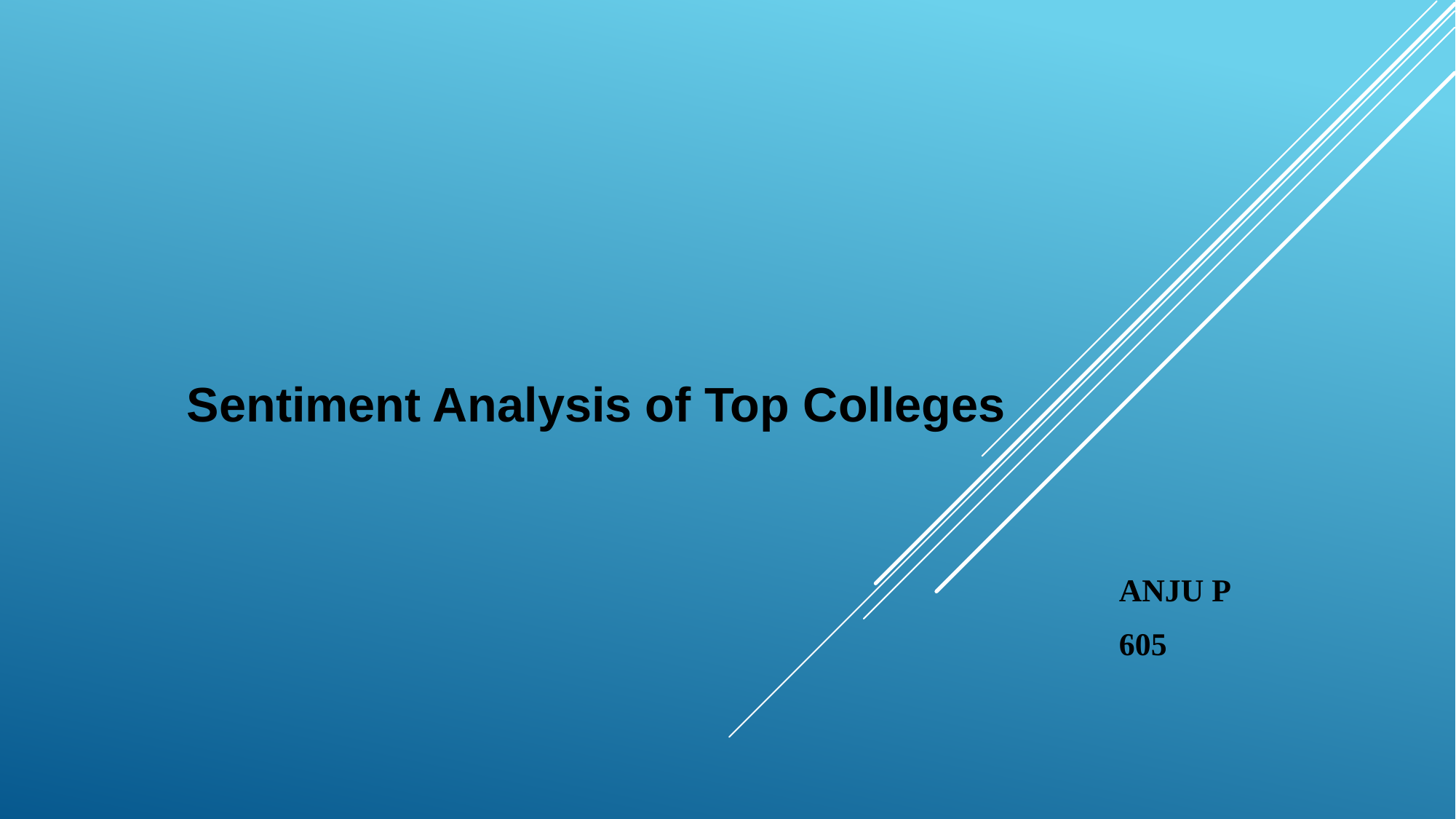

# Sentiment Analysis of Top Colleges
                    ANJU P
                    605